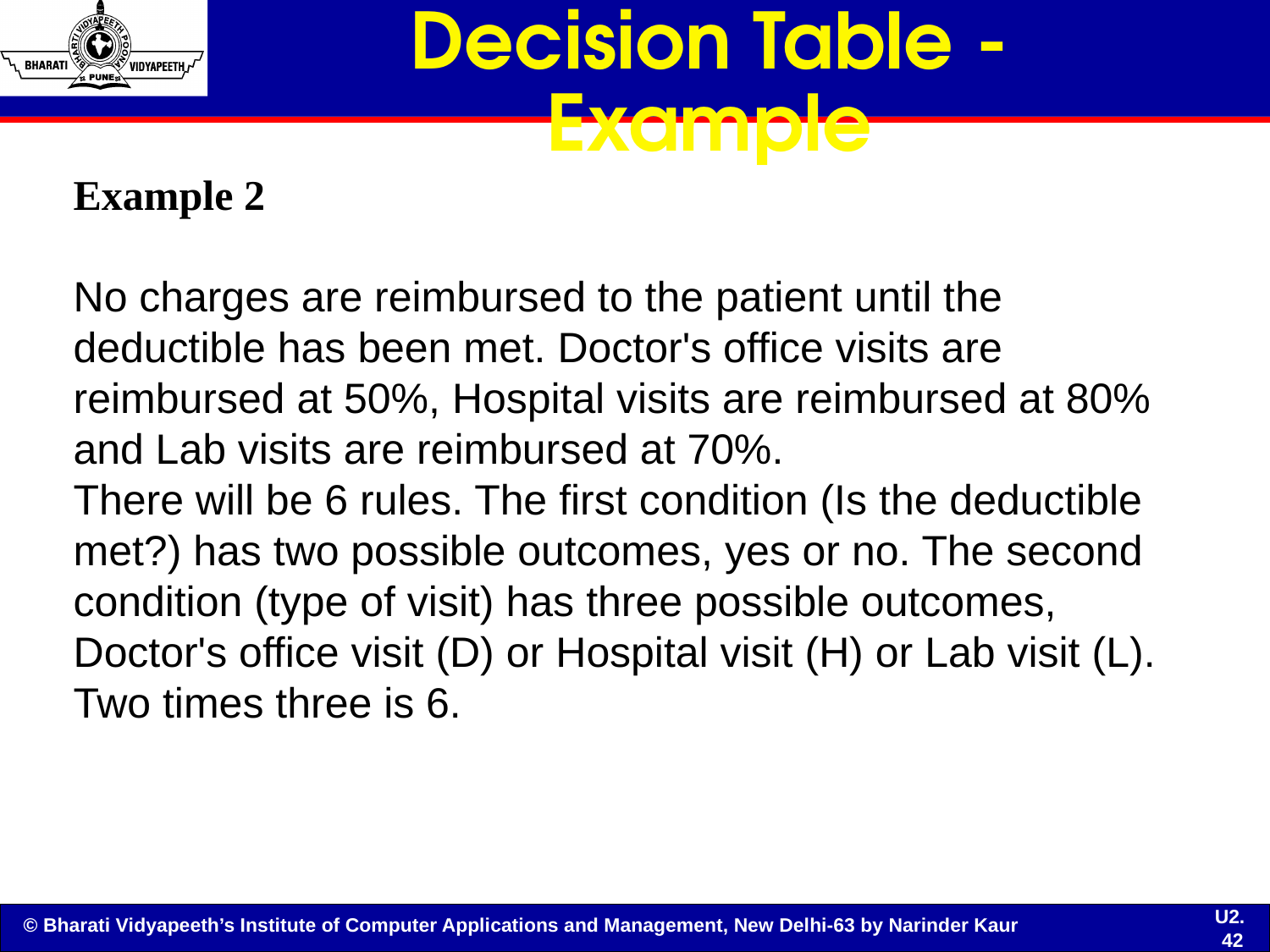

# Decision Table - Example

Example 2

No charges are reimbursed to the patient until the deductible has been met. Doctor's office visits are reimbursed at 50%, Hospital visits are reimbursed at 80% and Lab visits are reimbursed at 70%.
There will be 6 rules. The first condition (Is the deductible met?) has two possible outcomes, yes or no. The second condition (type of visit) has three possible outcomes, Doctor's office visit (D) or Hospital visit (H) or Lab visit (L). Two times three is 6.

|  |  |
| --- | --- |
|  |  |